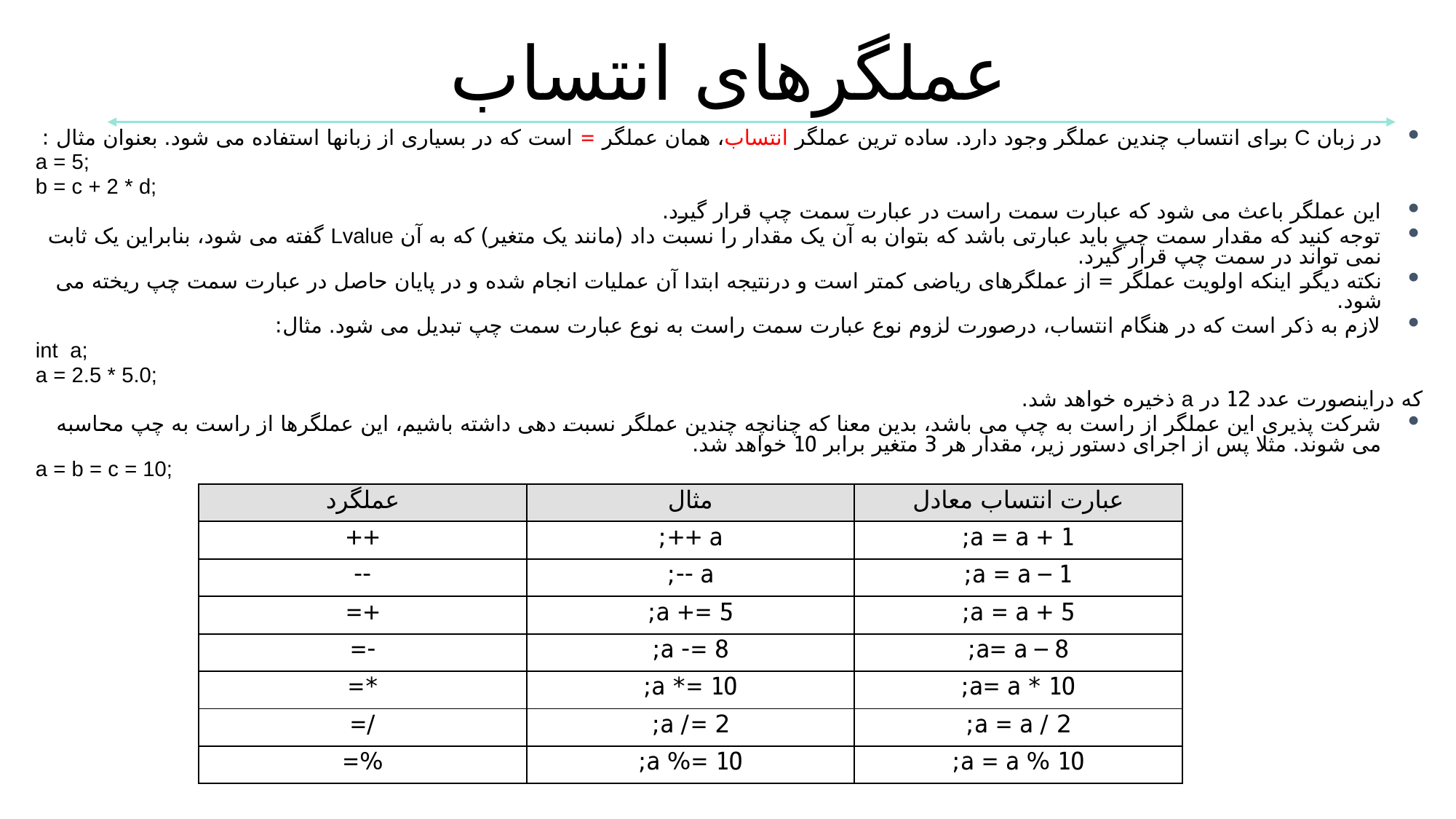

عملگرهای انتساب
در زبان C برای انتساب چندین عملگر وجود دارد. ساده ترین عملگر انتساب، همان عملگر = است که در بسیاری از زبانها استفاده می شود. بعنوان مثال :
a = 5;
b = c + 2 * d;
این عملگر باعث می شود که عبارت سمت راست در عبارت سمت چپ قرار گیرد.
توجه کنید که مقدار سمت چپ باید عبارتی باشد که بتوان به آن یک مقدار را نسبت داد (مانند یک متغیر) که به آن Lvalue گفته می شود، بنابراین یک ثابت نمی تواند در سمت چپ قرار گیرد.
نکته دیگر اینکه اولویت عملگر = از عملگرهای ریاضی کمتر است و درنتیجه ابتدا آن عملیات انجام شده و در پایان حاصل در عبارت سمت چپ ریخته می شود.
لازم به ذکر است که در هنگام انتساب، درصورت لزوم نوع عبارت سمت راست به نوع عبارت سمت چپ تبدیل می شود. مثال:
int  a;
a = 2.5 * 5.0;
	که دراینصورت عدد 12 در a ذخیره خواهد شد.
شرکت پذیری این عملگر از راست به چپ می باشد، بدین معنا که چنانچه چندین عملگر نسبت دهی داشته باشیم، این عملگرها از راست به چپ محاسبه می شوند. مثلا پس از اجرای دستور زیر، مقدار هر 3 متغیر برابر 10 خواهد شد.
a = b = c = 10;
| عملگرد | مثال | عبارت انتساب معادل |
| --- | --- | --- |
| ++ | a ++; | a = a + 1; |
| -- | a --; | a = a – 1; |
| += | a += 5; | a = a + 5; |
| -= | a -= 8; | a= a – 8; |
| \*= | a \*= 10; | a= a \* 10; |
| /= | a /= 2; | a = a / 2; |
| %= | a %= 10; | a = a % 10; |